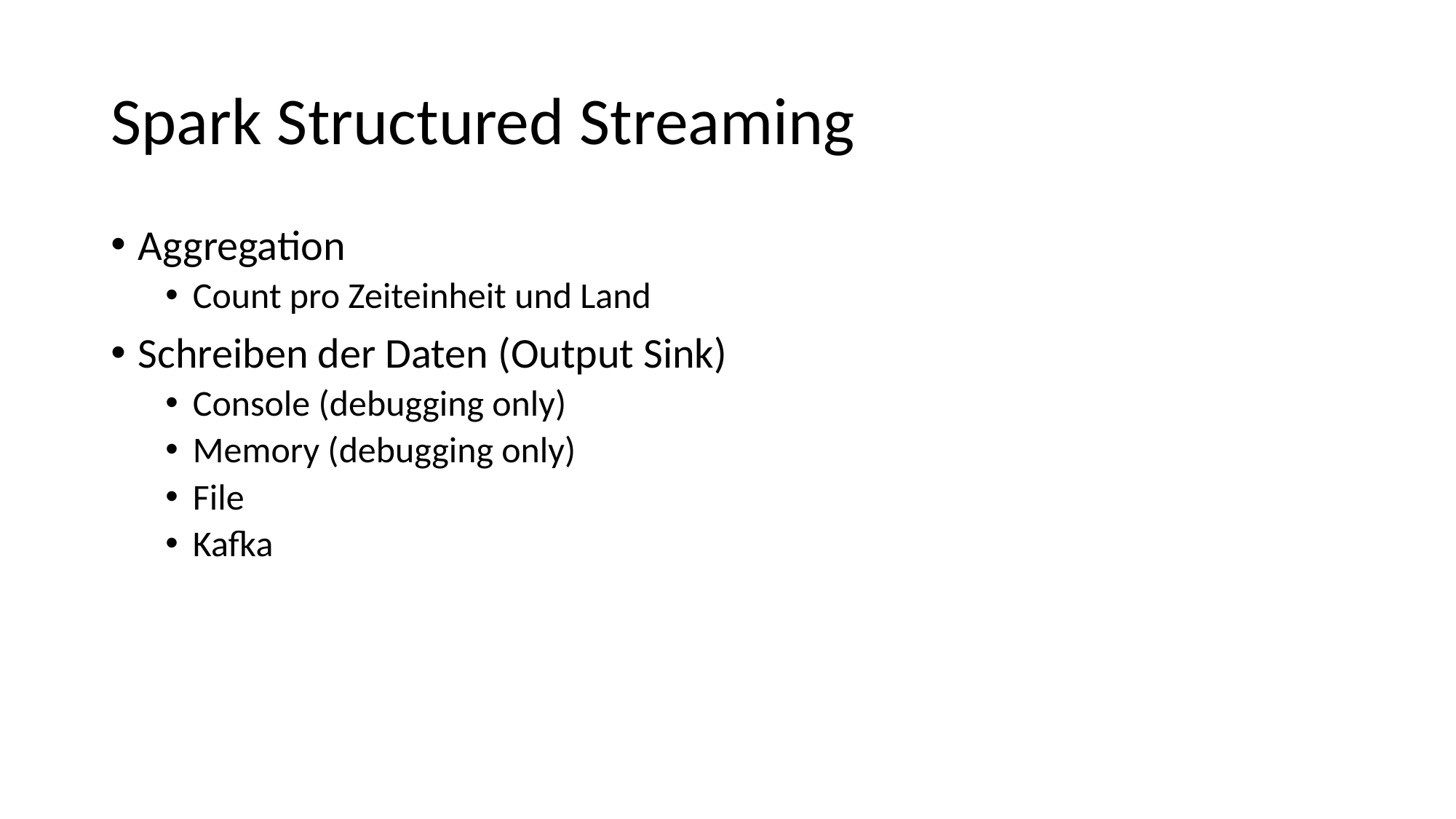

# Spark Structured Streaming
Aggregation
Count pro Zeiteinheit und Land
Schreiben der Daten (Output Sink)
Console (debugging only)
Memory (debugging only)
File
Kafka